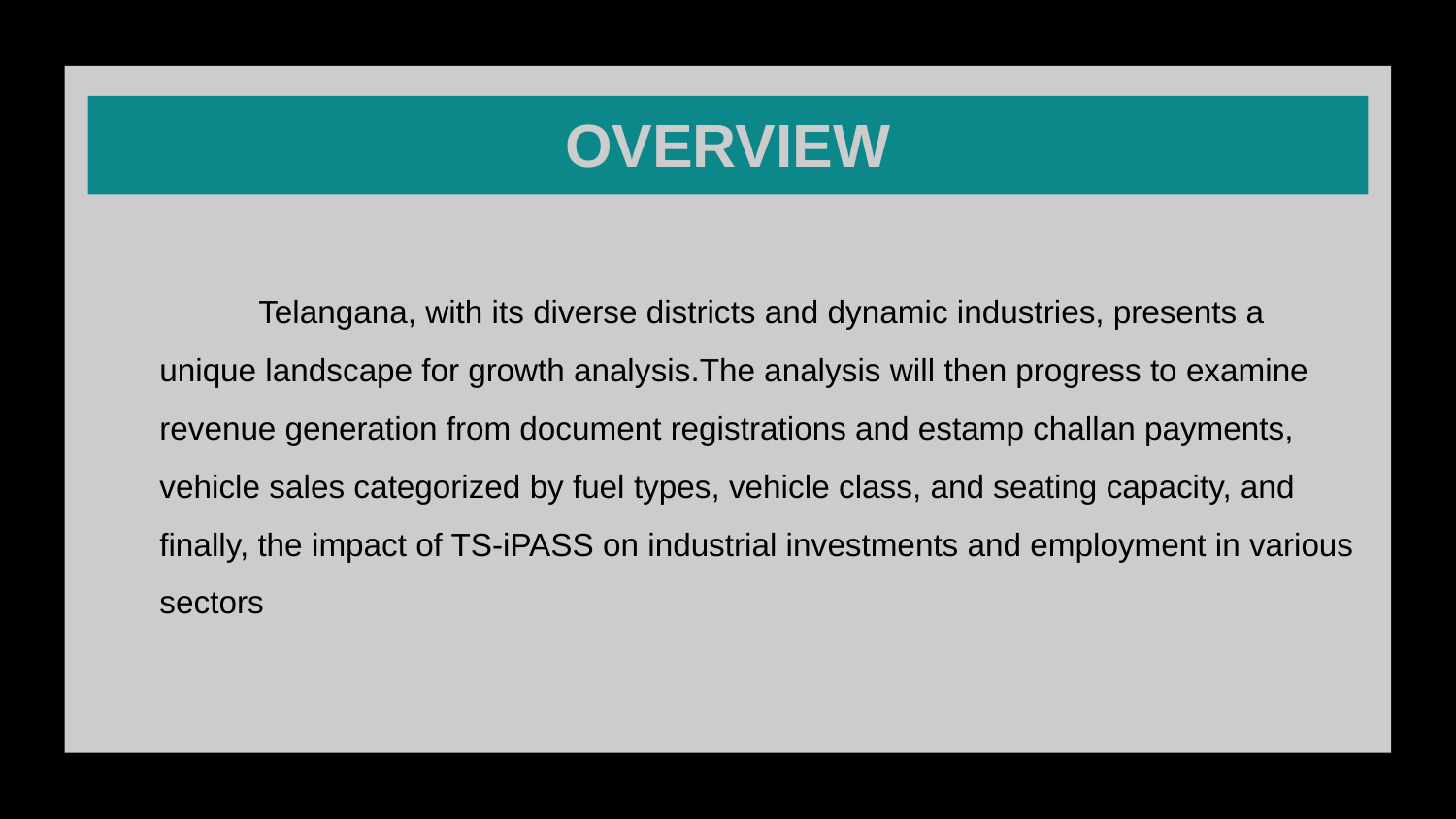

# OVERVIEW
           Telangana, with its diverse districts and dynamic industries, presents a unique landscape for growth analysis.The analysis will then progress to examine revenue generation from document registrations and estamp challan payments, vehicle sales categorized by fuel types, vehicle class, and seating capacity, and finally, the impact of TS-iPASS on industrial investments and employment in various sectors